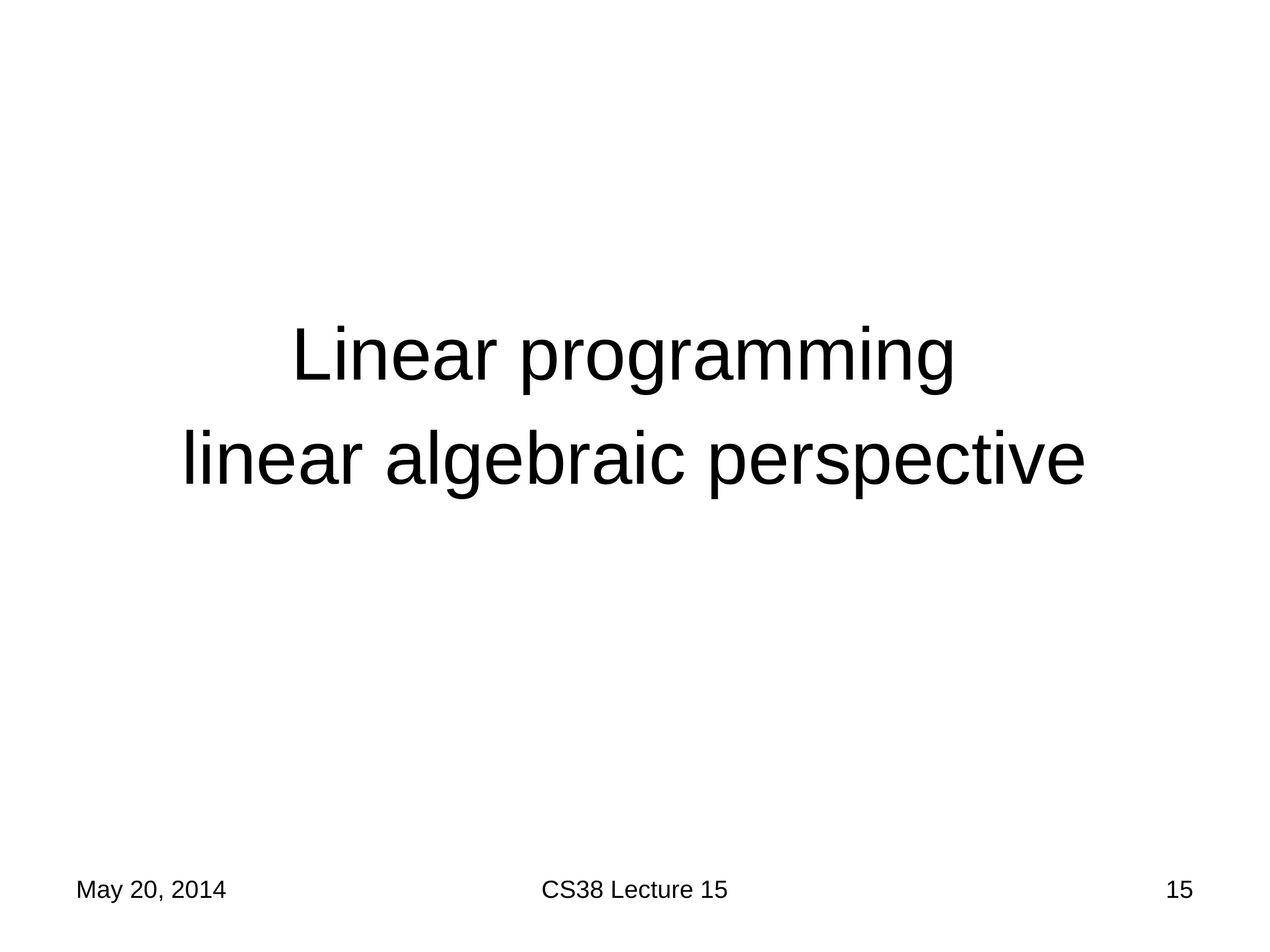

Linear programming
linear algebraic perspective

May 20, 2014
CS38 Lecture 15
15